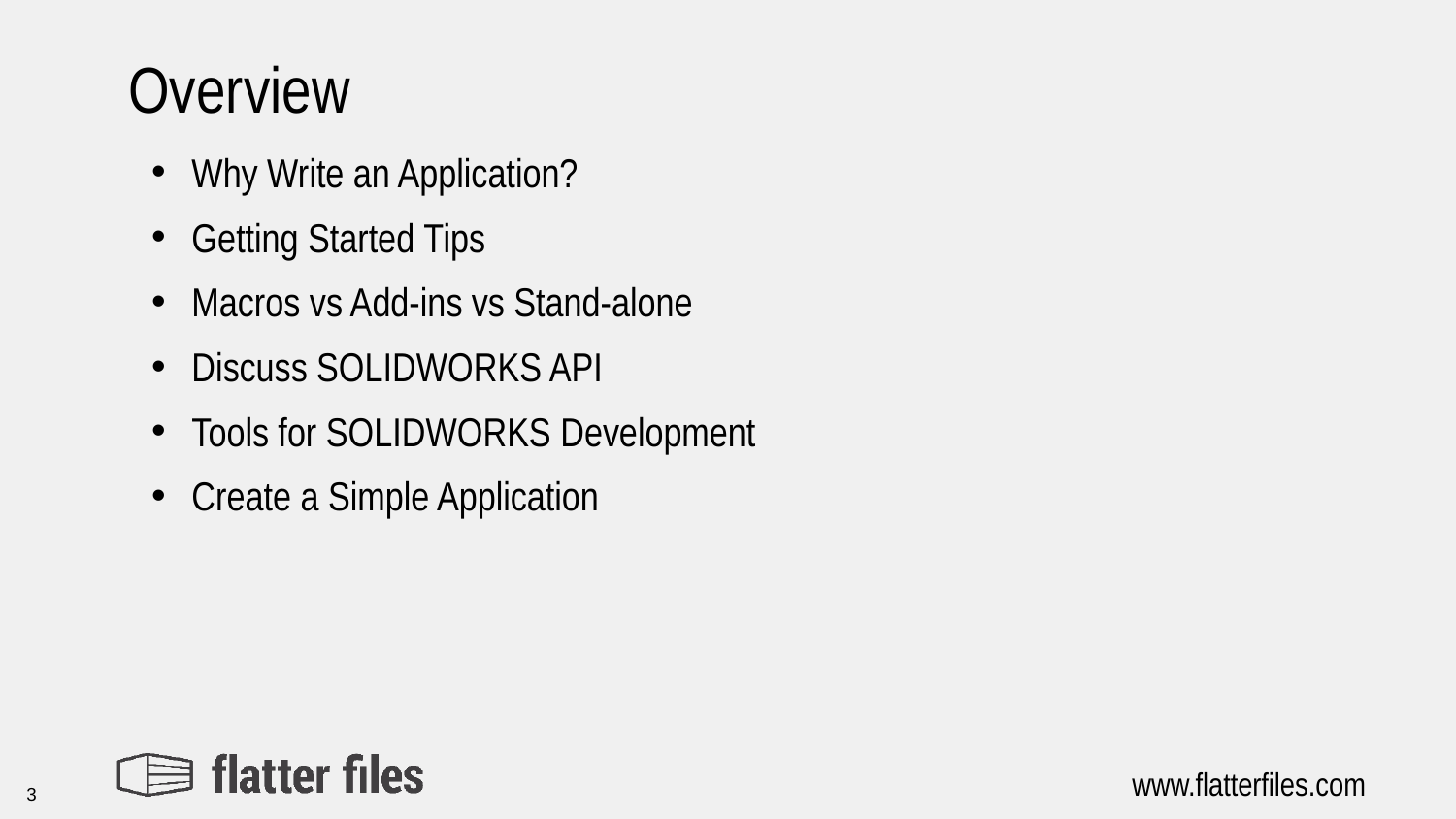

# Overview
Why Write an Application?
Getting Started Tips
Macros vs Add-ins vs Stand-alone
Discuss SOLIDWORKS API
Tools for SOLIDWORKS Development
Create a Simple Application